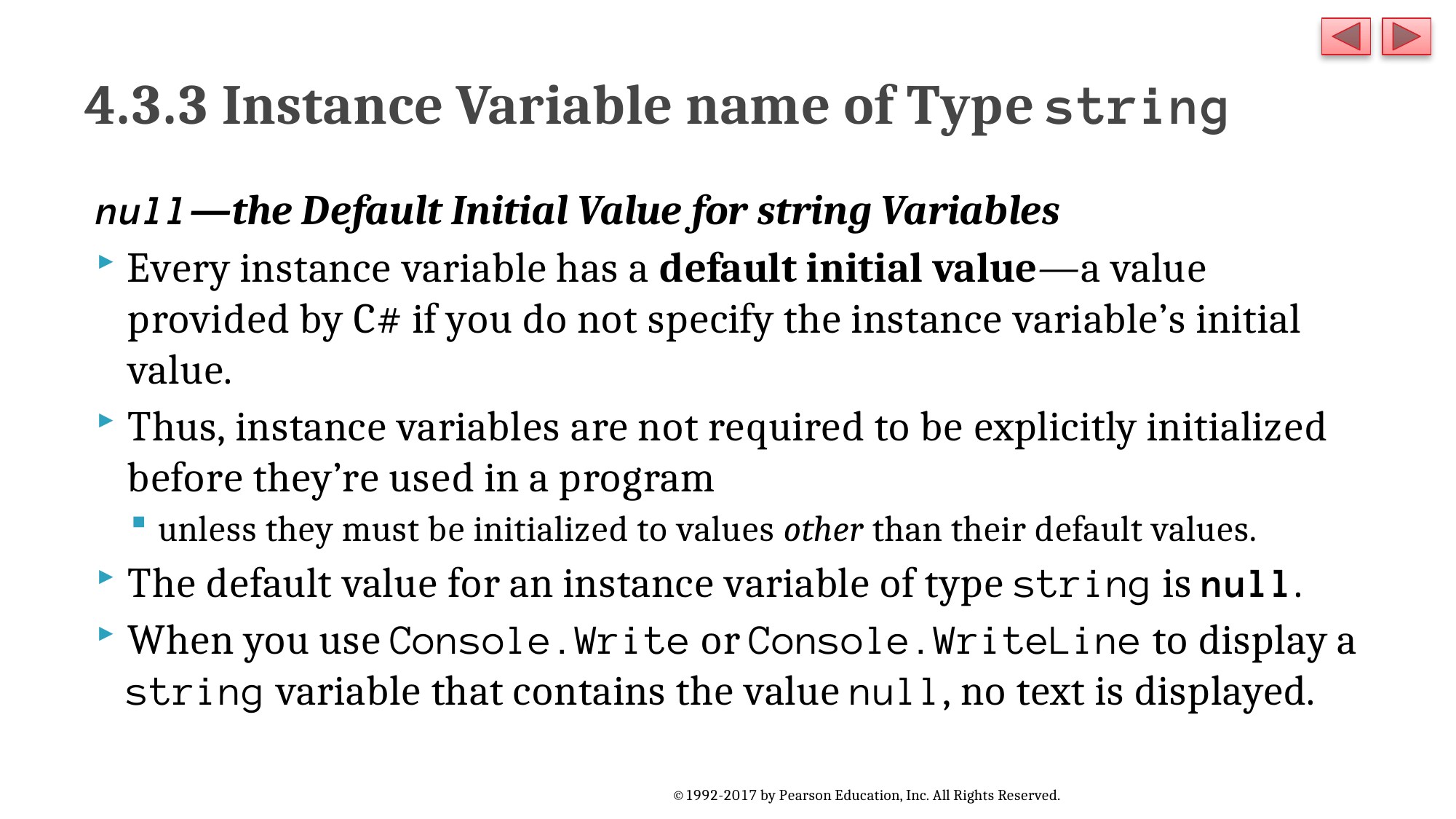

# 4.3.3 Instance Variable name of Type string
null—the Default Initial Value for string Variables
Every instance variable has a default initial value—a value provided by C# if you do not specify the instance variable’s initial value.
Thus, instance variables are not required to be explicitly initialized before they’re used in a program
unless they must be initialized to values other than their default values.
The default value for an instance variable of type string is null.
When you use Console.Write or Console.WriteLine to display a string variable that contains the value null, no text is displayed.

©1992-2017 by Pearson Education, Inc. All Rights Reserved.